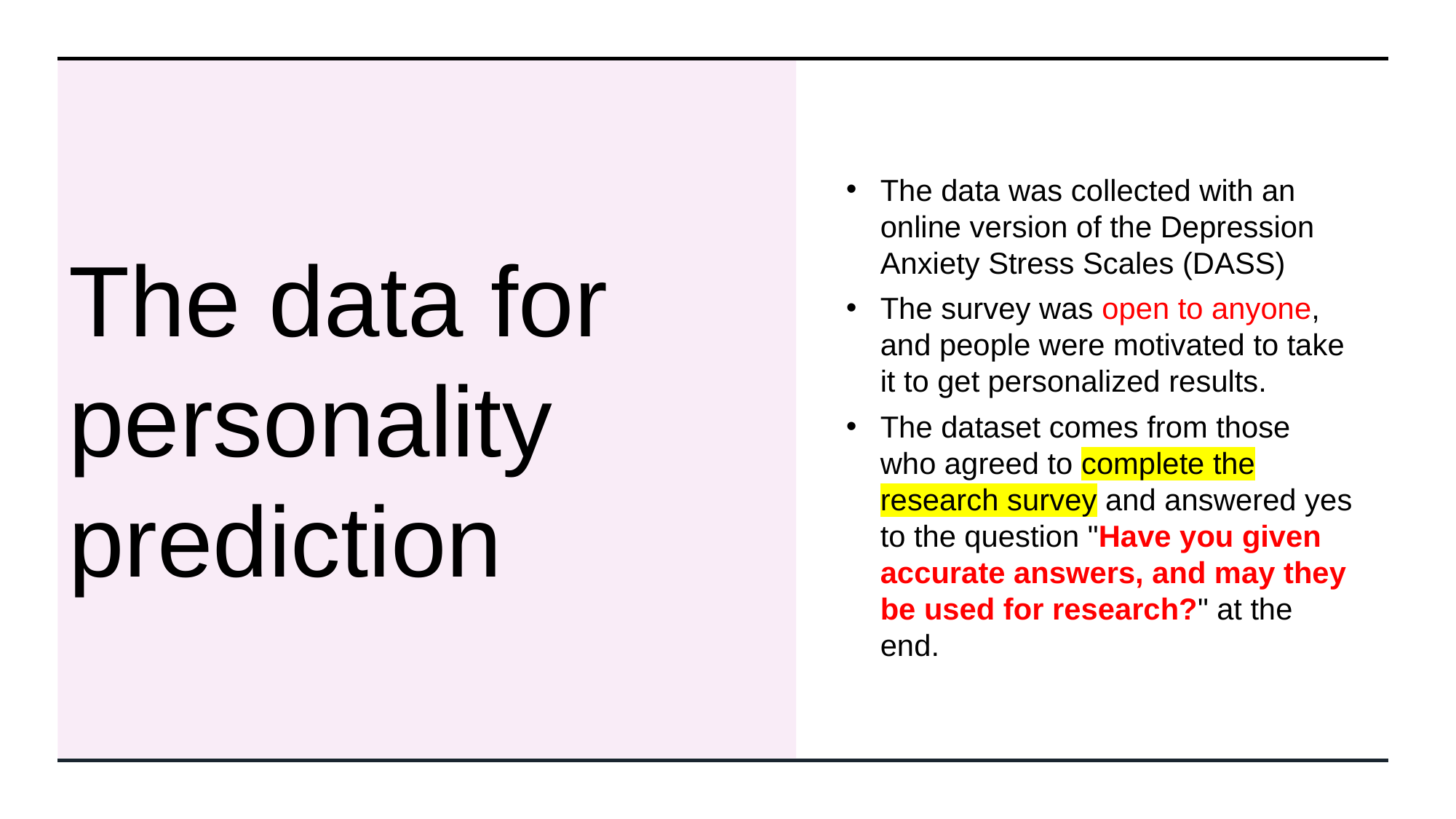

# The data for personality prediction
The data was collected with an online version of the Depression Anxiety Stress Scales (DASS)
The survey was open to anyone, and people were motivated to take it to get personalized results.
The dataset comes from those who agreed to complete the research survey and answered yes to the question "Have you given accurate answers, and may they be used for research?" at the end.